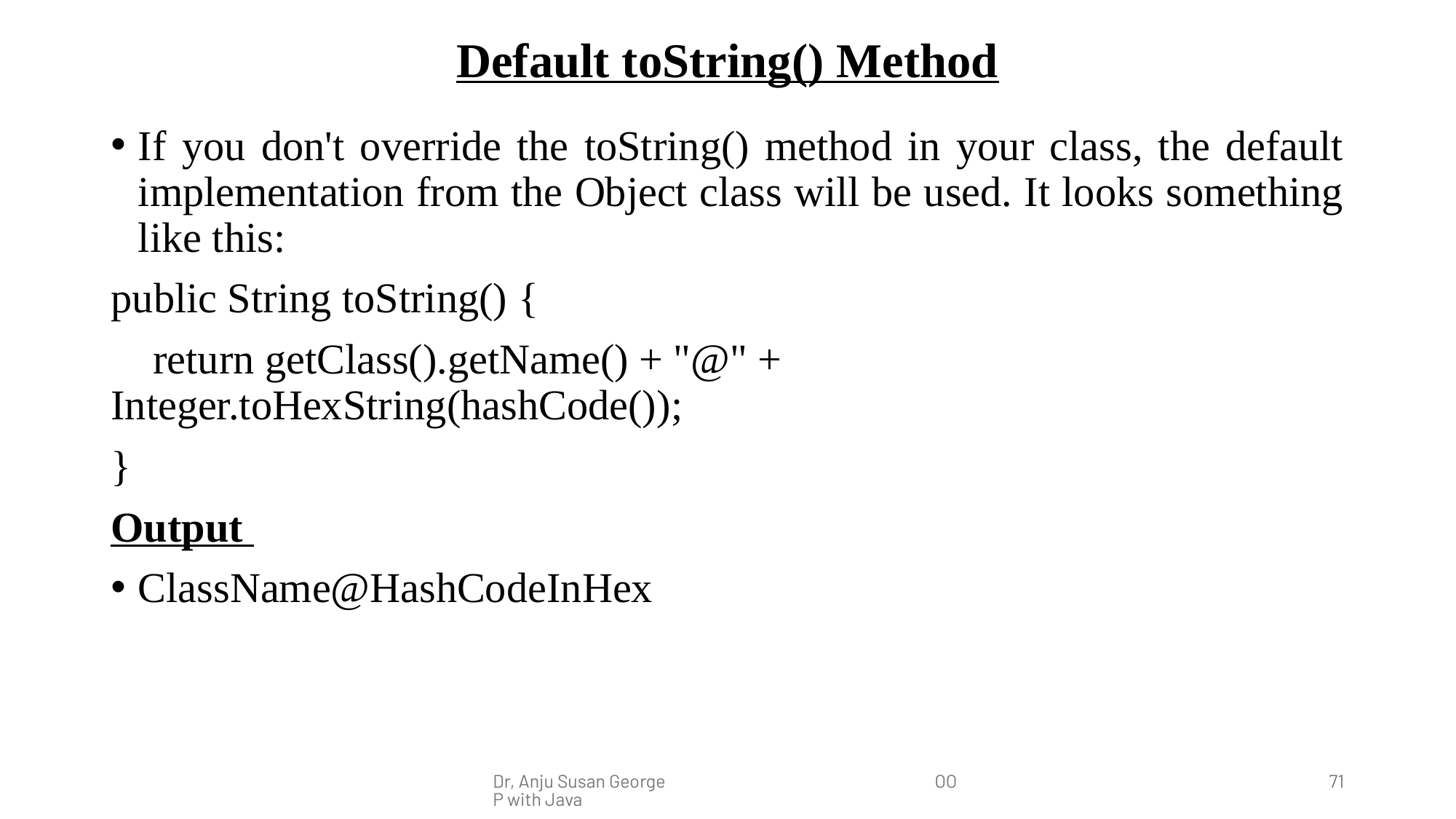

# Default toString() Method
If you don't override the toString() method in your class, the default implementation from the Object class will be used. It looks something like this:
public String toString() {
    return getClass().getName() + "@" + Integer.toHexString(hashCode());
}
Output
ClassName@HashCodeInHex
Dr, Anju Susan George                                                                          OOP with Java
71